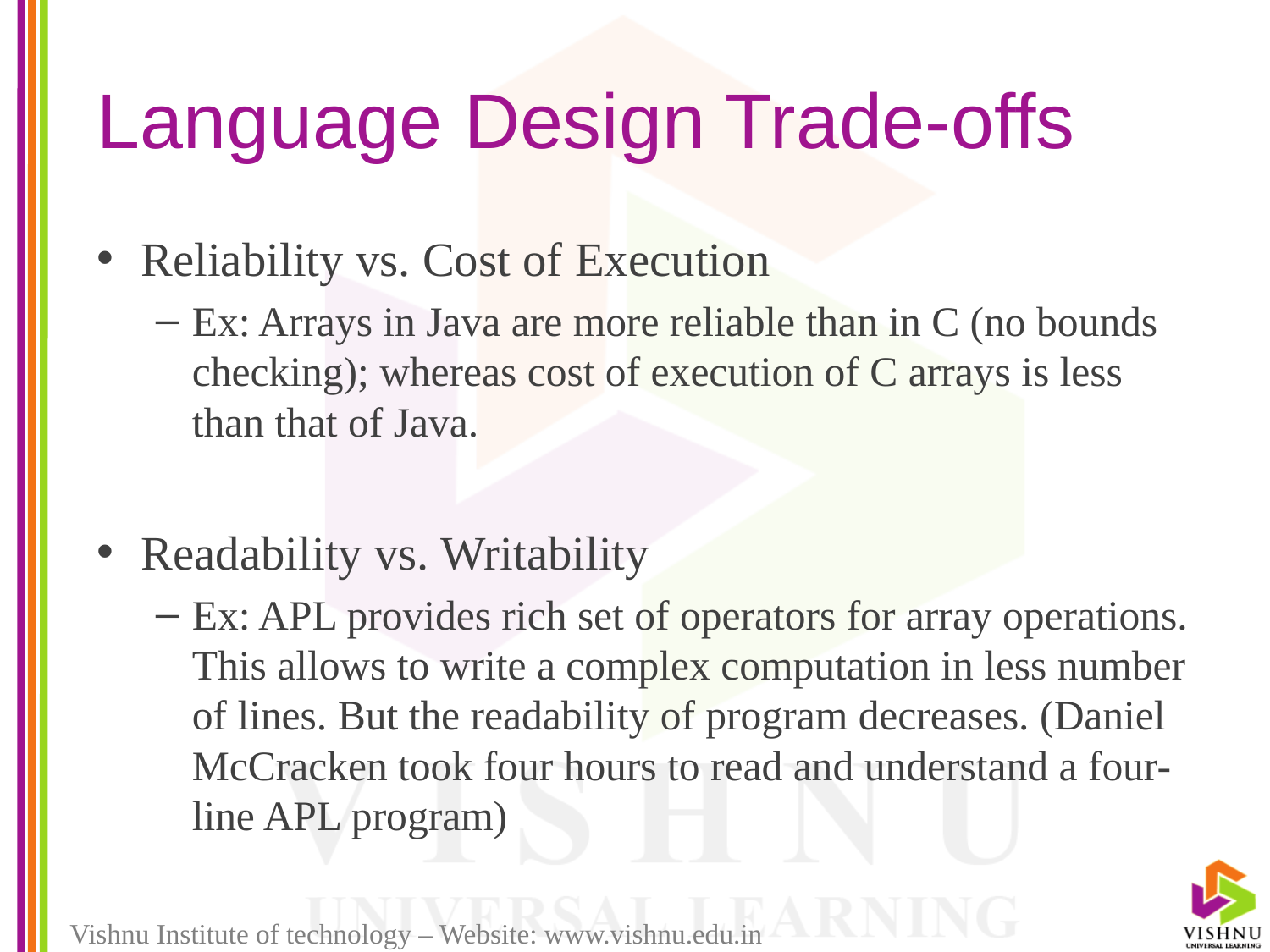

# Language Design Trade-offs
Reliability vs. Cost of Execution
Ex: Arrays in Java are more reliable than in C (no bounds checking); whereas cost of execution of C arrays is less than that of Java.

Readability vs. Writability
Ex: APL provides rich set of operators for array operations. This allows to write a complex computation in less number of lines. But the readability of program decreases. (Daniel McCracken took four hours to read and understand a four-line APL program)